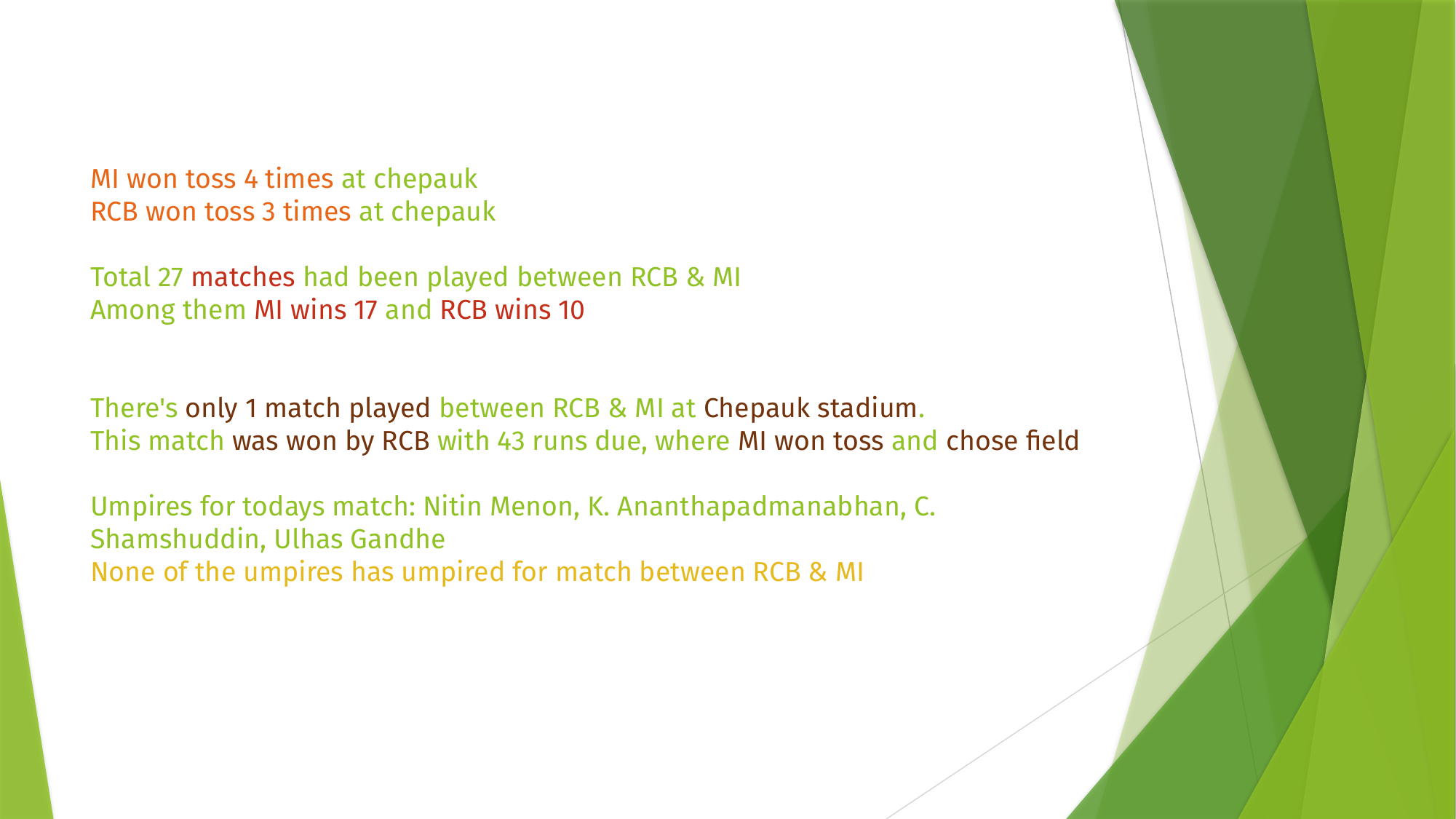

# MI won toss 4 times at chepauk RCB won toss 3 times at chepauk Total 27 matches had been played between RCB & MI Among them MI wins 17 and RCB wins 10 There's only 1 match played between RCB & MI at Chepauk stadium. This match was won by RCB with 43 runs due, where MI won toss and chose field Umpires for todays match: Nitin Menon, K. Ananthapadmanabhan, C. Shamshuddin, Ulhas Gandhe None of the umpires has umpired for match between RCB & MI